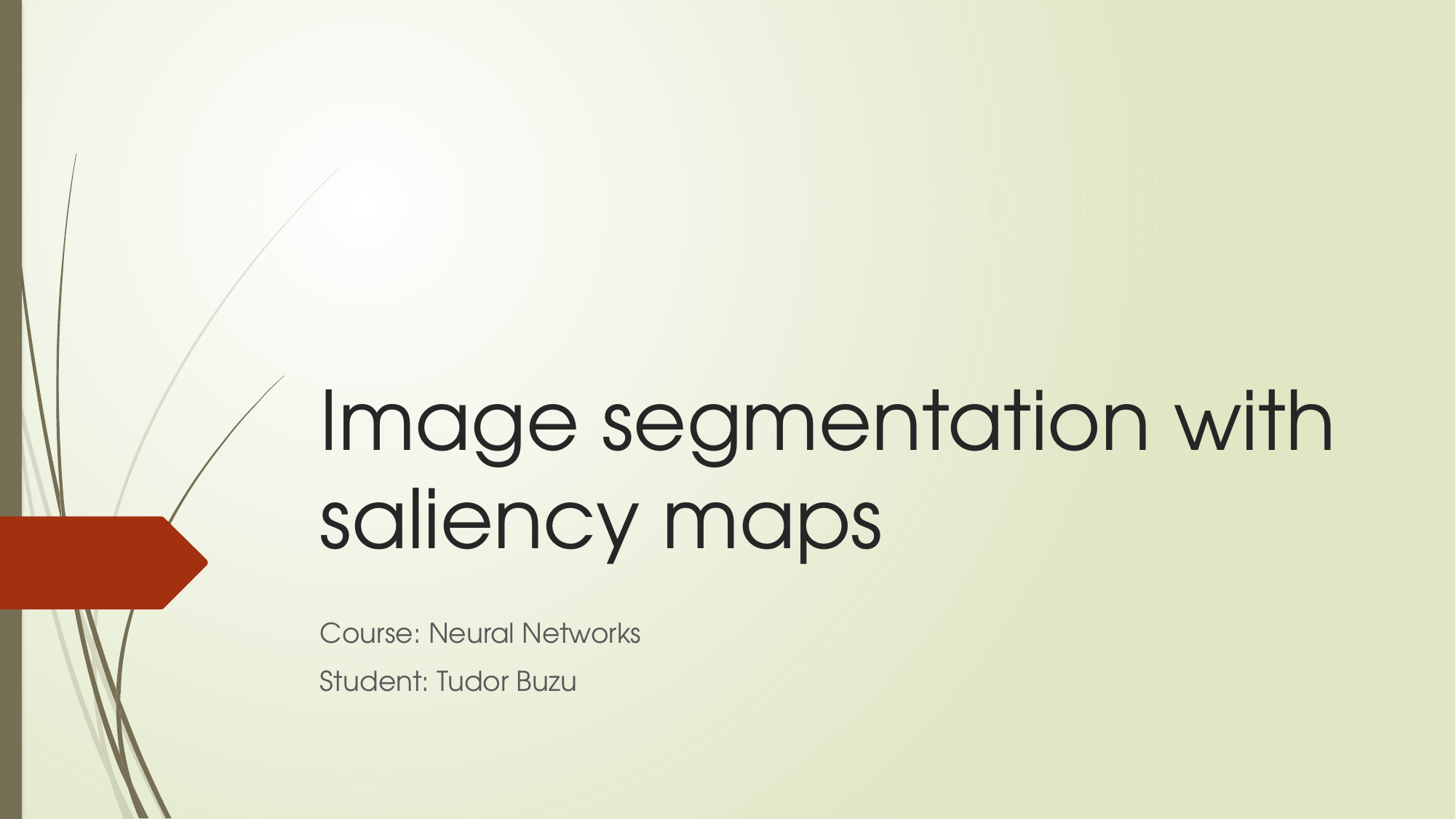

# Image segmentation with saliency maps
Course: Neural Networks
Student: Tudor Buzu